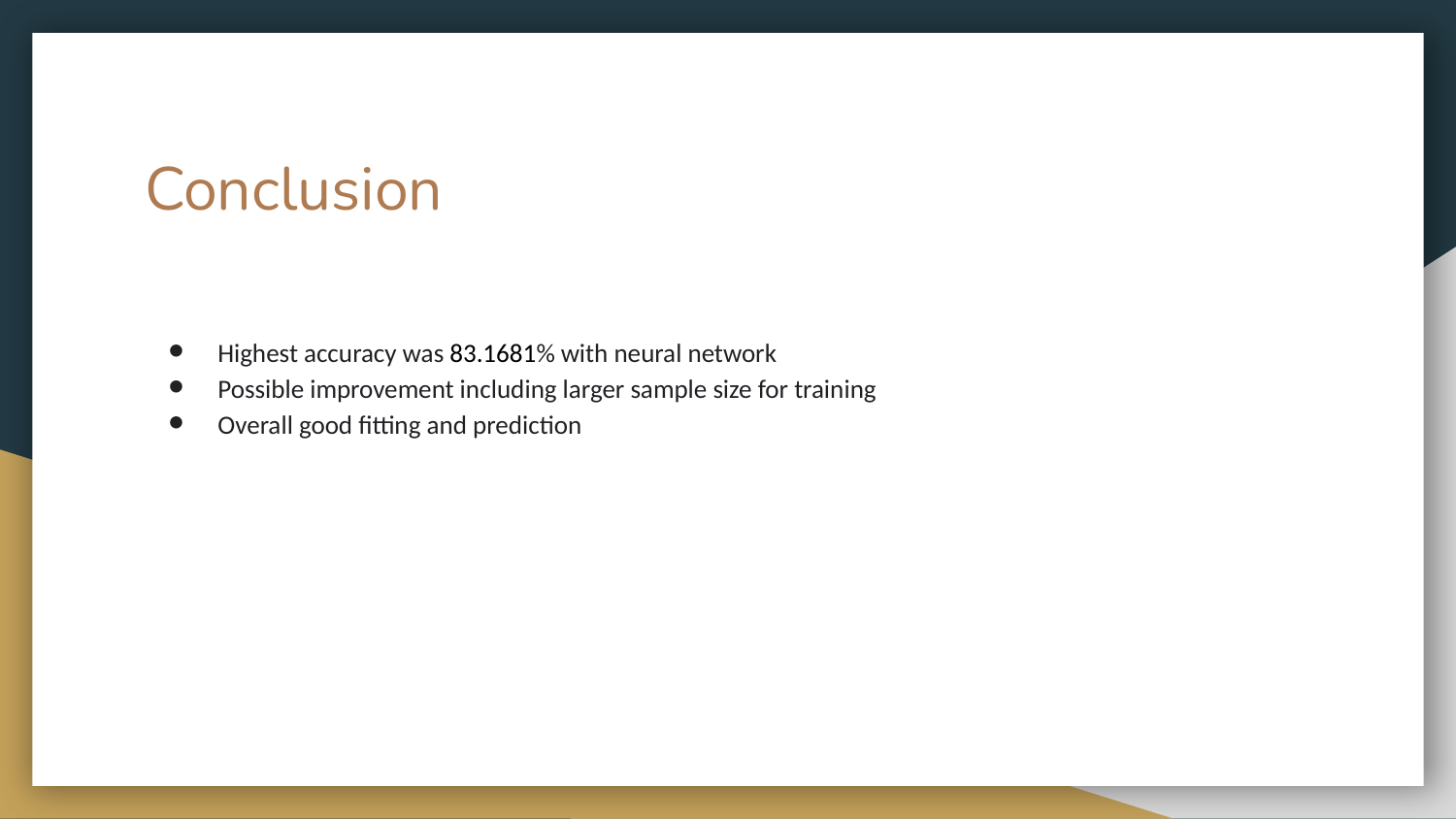

# Conclusion
Highest accuracy was 83.1681% with neural network
Possible improvement including larger sample size for training
Overall good fitting and prediction